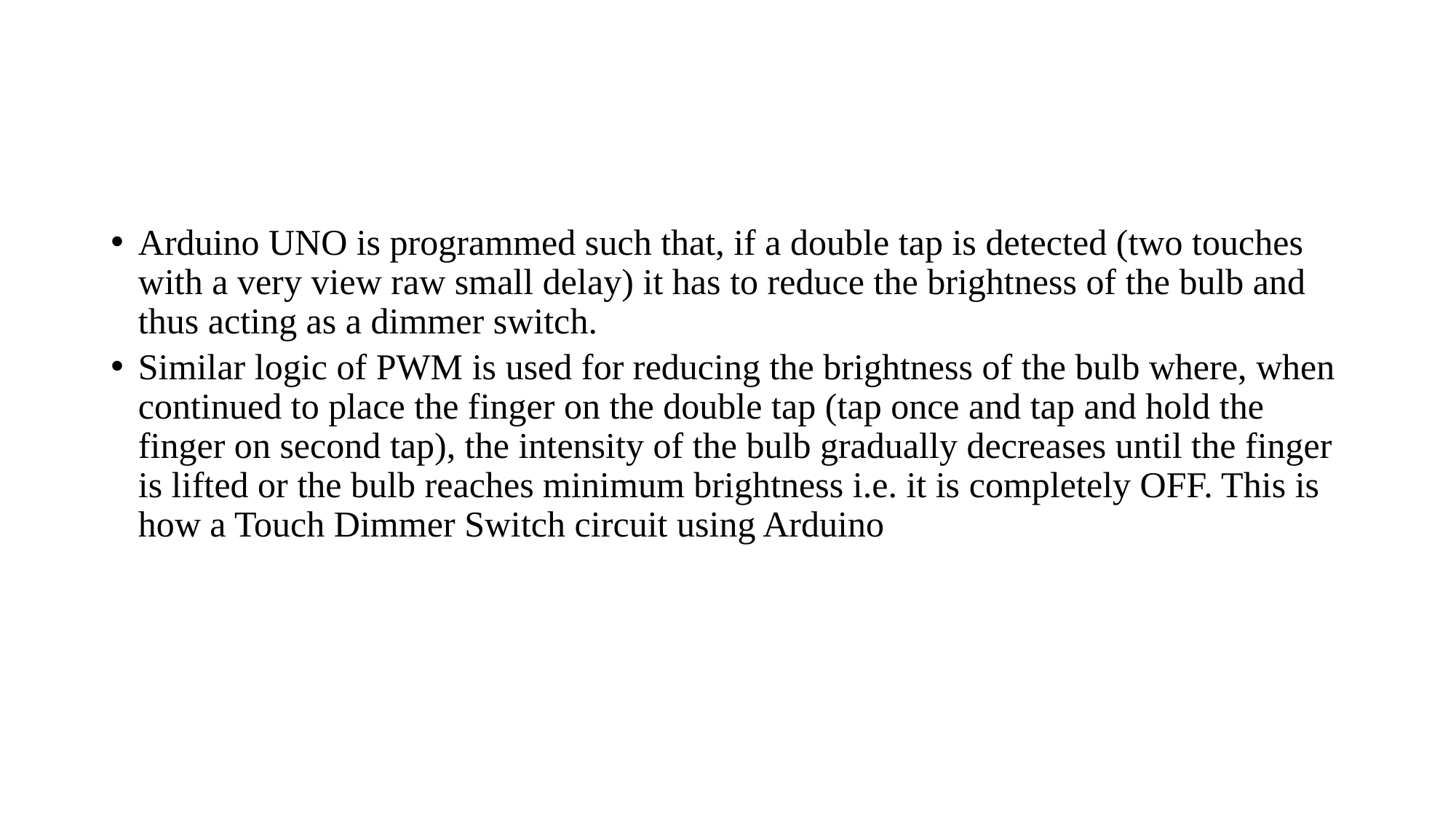

Arduino UNO is programmed such that, if a double tap is detected (two touches with a very view raw small delay) it has to reduce the brightness of the bulb and thus acting as a dimmer switch.
Similar logic of PWM is used for reducing the brightness of the bulb where, when continued to place the finger on the double tap (tap once and tap and hold the finger on second tap), the intensity of the bulb gradually decreases until the finger is lifted or the bulb reaches minimum brightness i.e. it is completely OFF. This is how a Touch Dimmer Switch circuit using Arduino